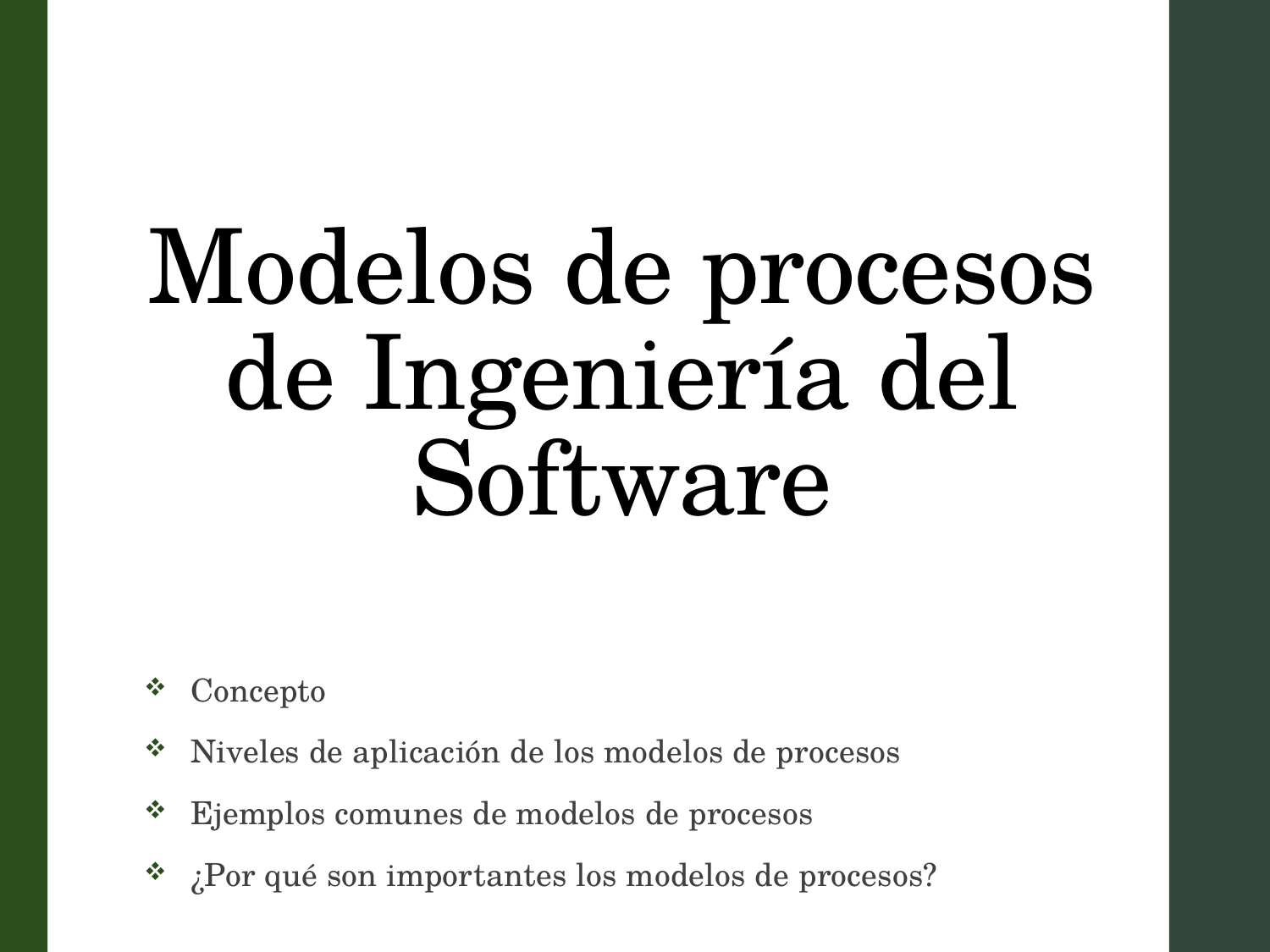

# Modelos de procesos de Ingeniería del Software
Concepto
Niveles de aplicación de los modelos de procesos
Ejemplos comunes de modelos de procesos
¿Por qué son importantes los modelos de procesos?